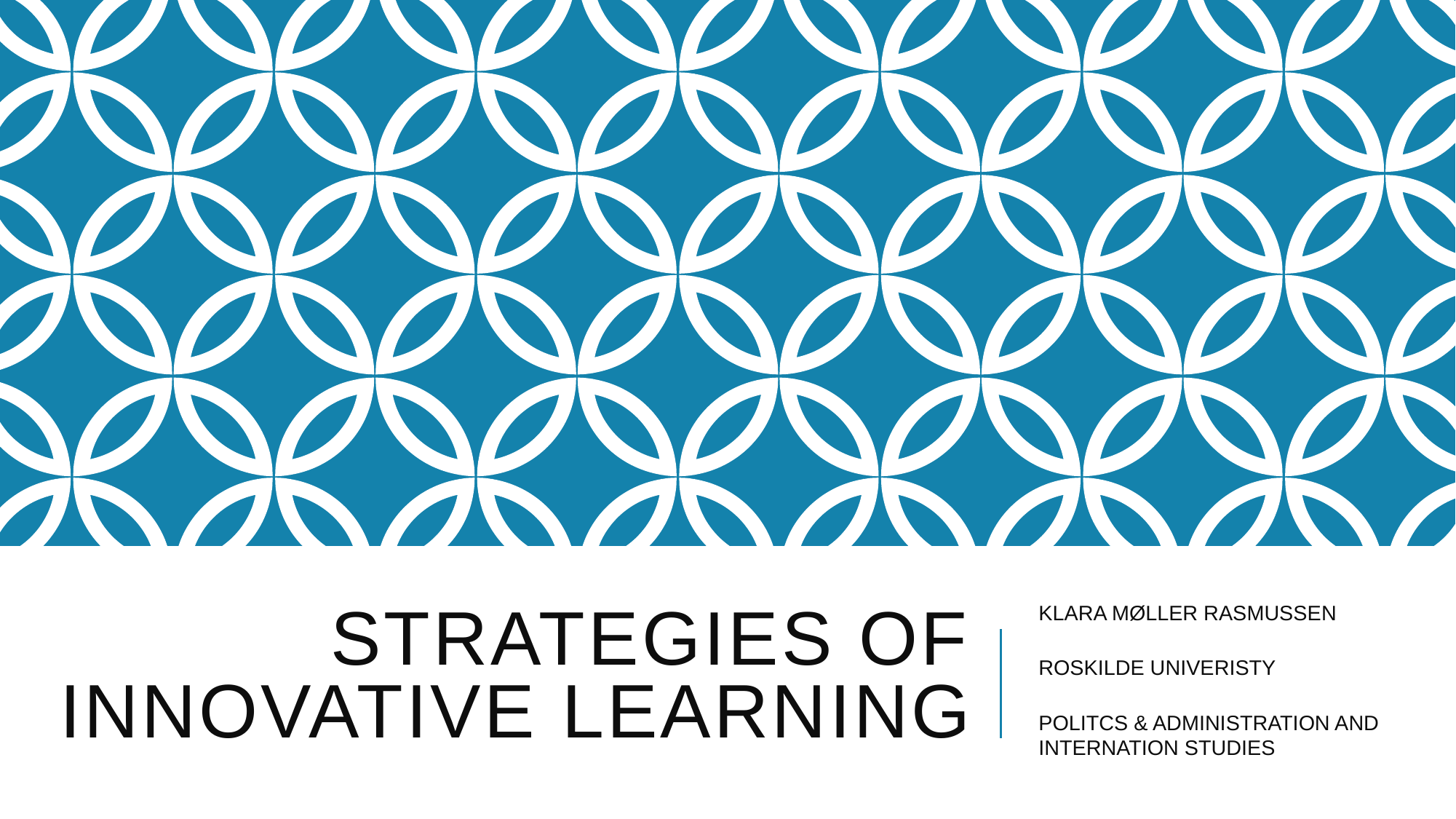

# Strategies of innovative learning
KLARA MØLLER RASMUSSEN

ROSKILDE UNIVERISTY

POLITCS & ADMINISTRATION AND INTERNATION STUDIES